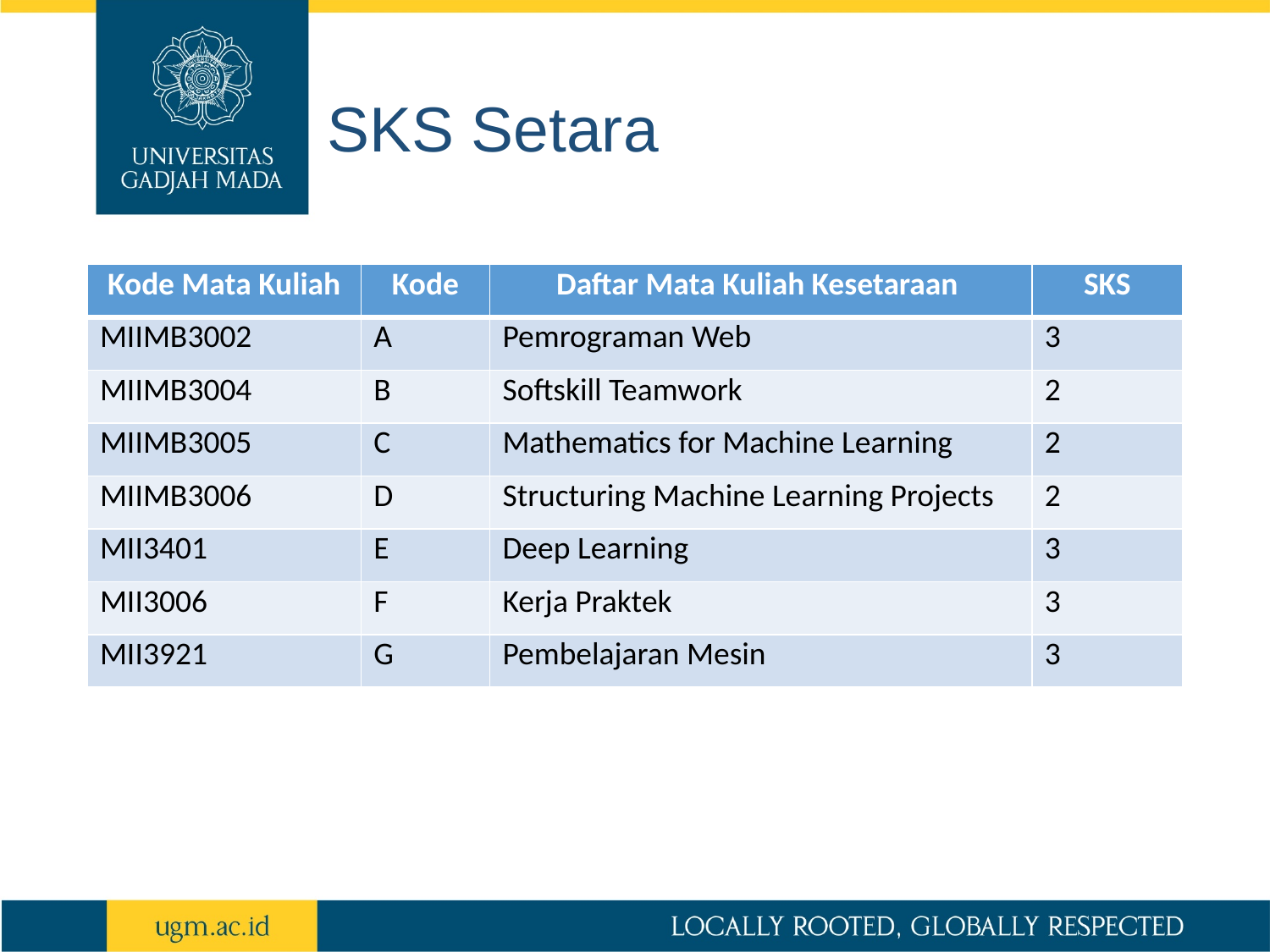

# SKS Setara
| Kode Mata Kuliah | Kode | Daftar Mata Kuliah Kesetaraan | SKS |
| --- | --- | --- | --- |
| MIIMB3002 | A | Pemrograman Web | 3 |
| MIIMB3004 | B | Softskill Teamwork | 2 |
| MIIMB3005 | C | Mathematics for Machine Learning | 2 |
| MIIMB3006 | D | Structuring Machine Learning Projects | 2 |
| MII3401 | E | Deep Learning | 3 |
| MII3006 | F | Kerja Praktek | 3 |
| MII3921 | G | Pembelajaran Mesin | 3 |